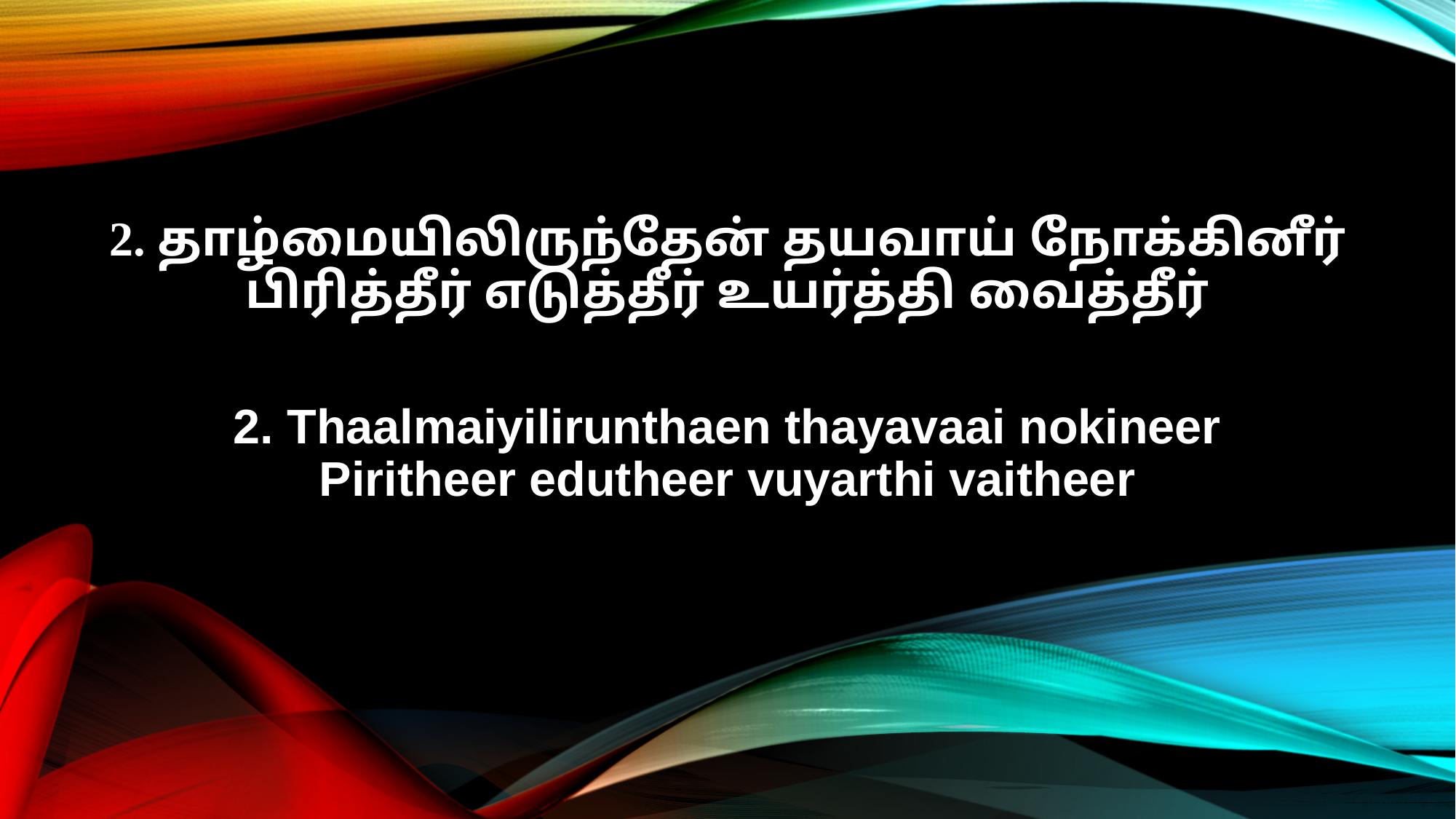

2. தாழ்மையிலிருந்தேன் தயவாய் நோக்கினீர்
பிரித்தீர் எடுத்தீர் உயர்த்தி வைத்தீர்

2. Thaalmaiyilirunthaen thayavaai nokineer
Piritheer edutheer vuyarthi vaitheer